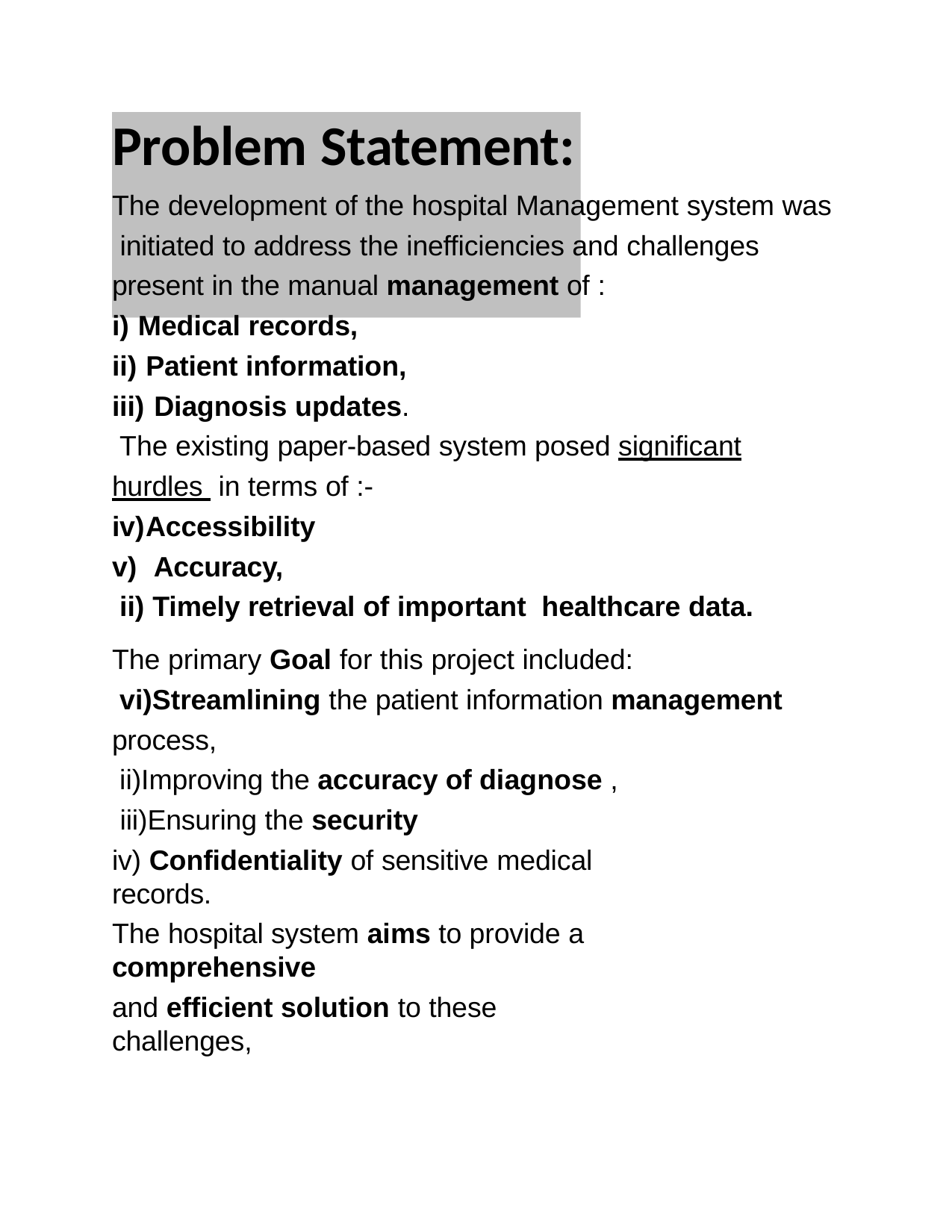

# Problem Statement:
The development of the hospital Management system was  initiated to address the inefficiencies and challenges  present in the manual management of :
Medical records,
Patient information,
Diagnosis updates.
The existing paper-based system posed significant hurdles  in terms of :-
Accessibility
Accuracy,
ii) Timely retrieval of important healthcare data.
The primary Goal for this project included:
Streamlining the patient information management
process,
Improving the accuracy of diagnose ,  iii)Ensuring the security
iv) Confidentiality of sensitive medical records.
The hospital system aims to provide a comprehensive
and efficient solution to these challenges,